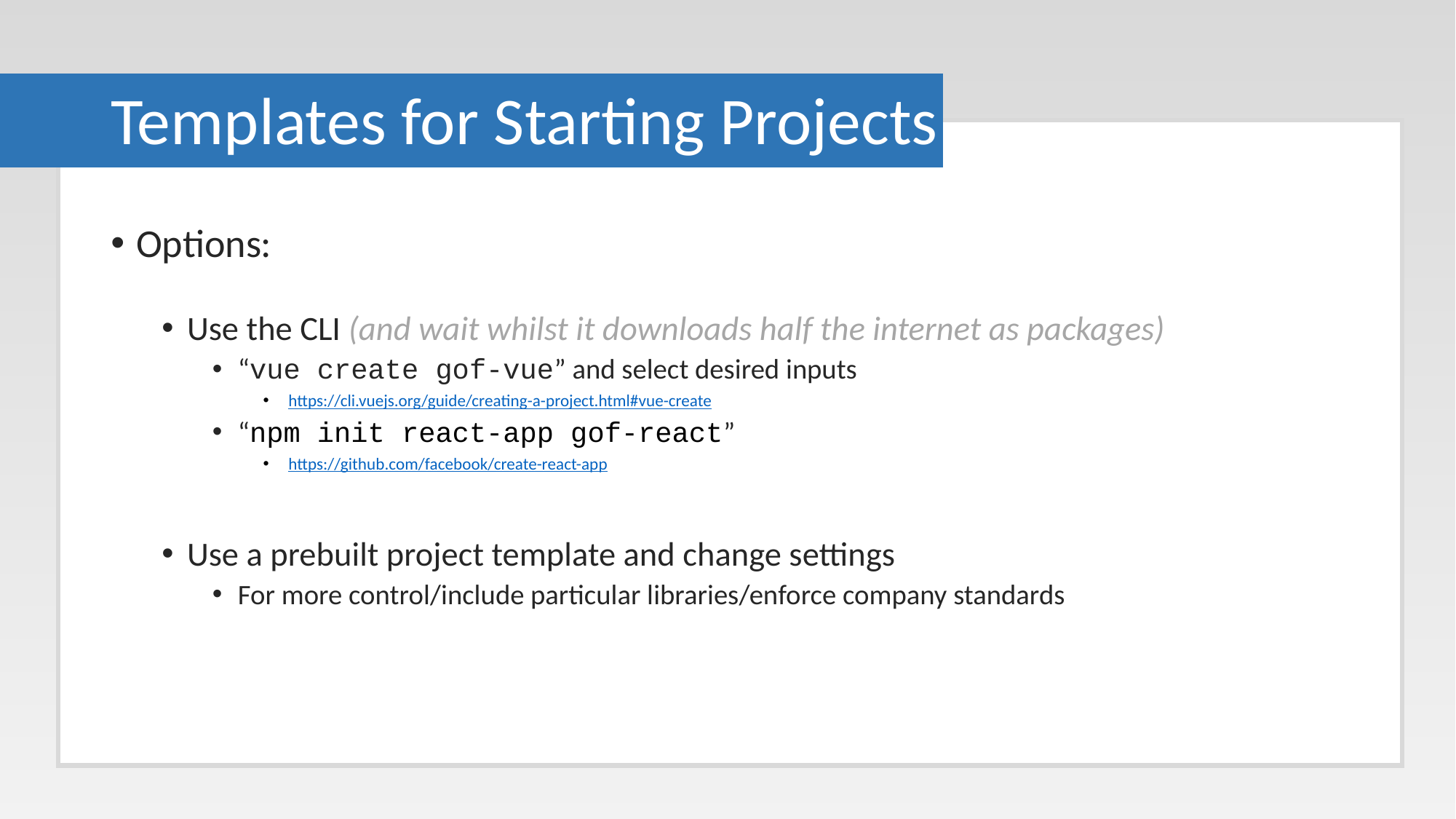

# Templates for Starting Projects

Options:

Use the CLI (and wait whilst it downloads half the internet as packages)
“vue create gof-vue” and select desired inputs
https://cli.vuejs.org/guide/creating-a-project.html#vue-create
“npm init react-app gof-react”
https://github.com/facebook/create-react-app

Use a prebuilt project template and change settings
For more control/include particular libraries/enforce company standards